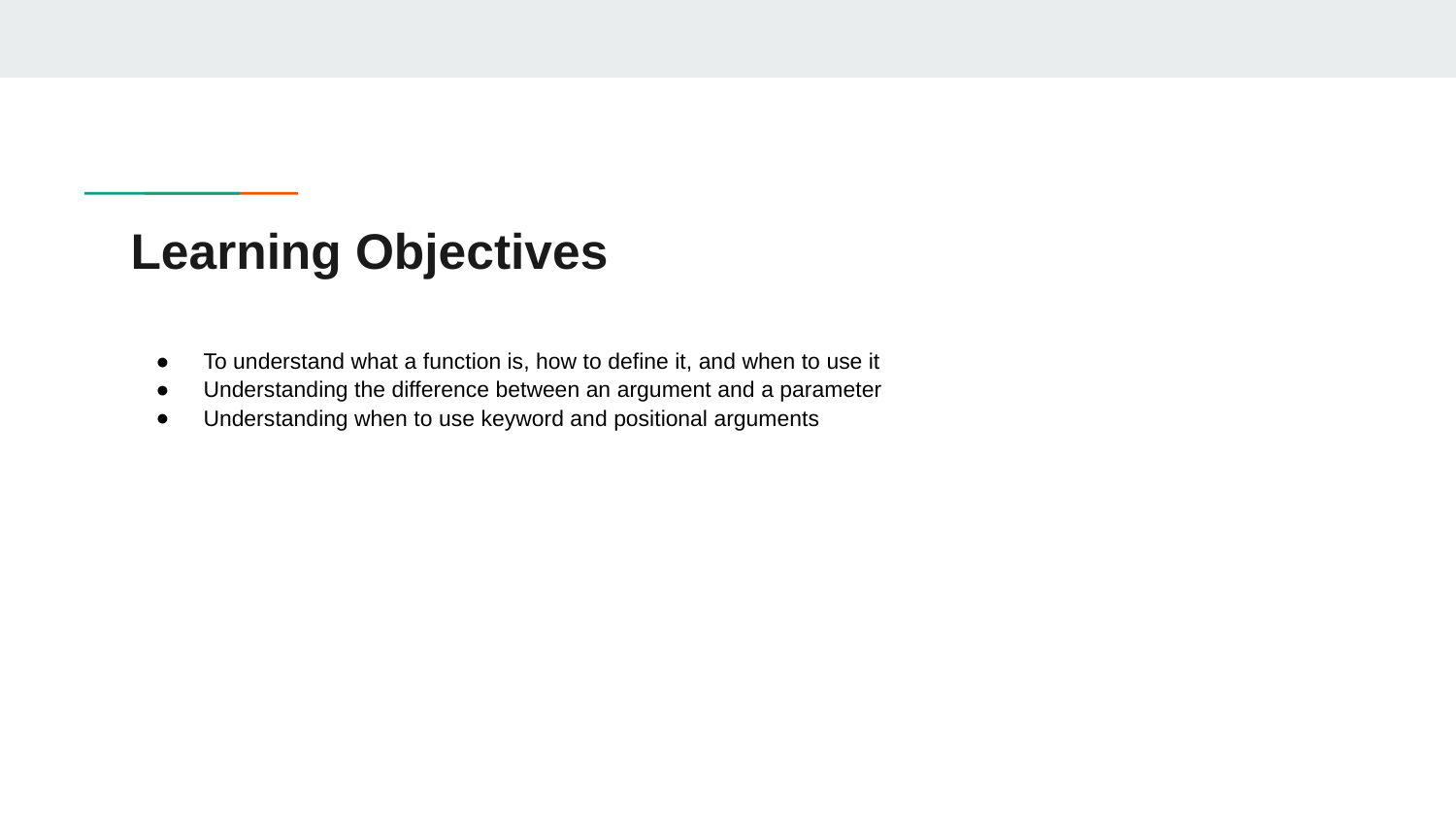

# Learning Objectives
To understand what a function is, how to define it, and when to use it
Understanding the difference between an argument and a parameter
Understanding when to use keyword and positional arguments